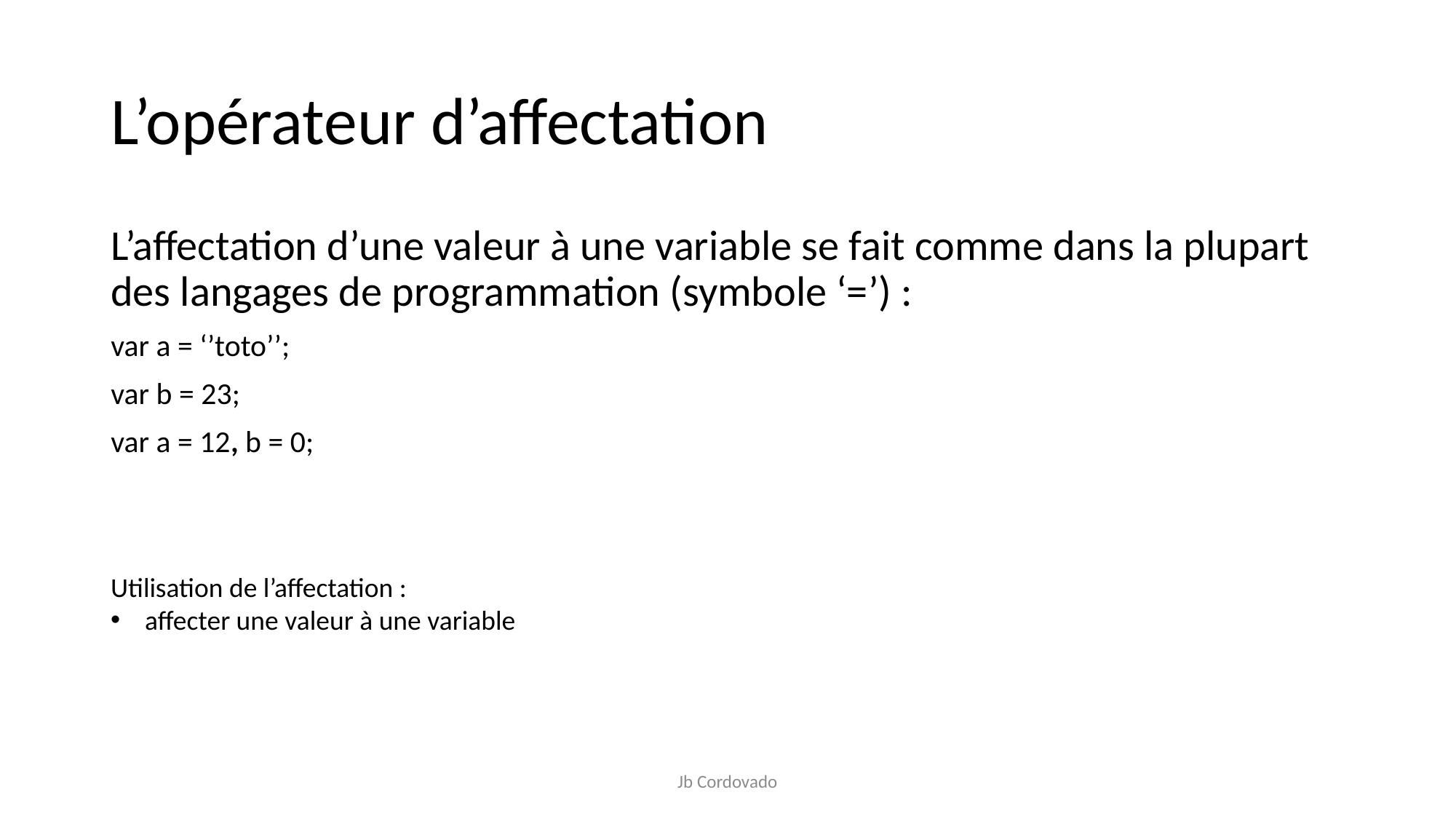

# L’opérateur d’affectation
L’affectation d’une valeur à une variable se fait comme dans la plupart des langages de programmation (symbole ‘=’) :
var a = ‘’toto’’;
var b = 23;
var a = 12, b = 0;

Utilisation de l’affectation :
affecter une valeur à une variable
Jb Cordovado